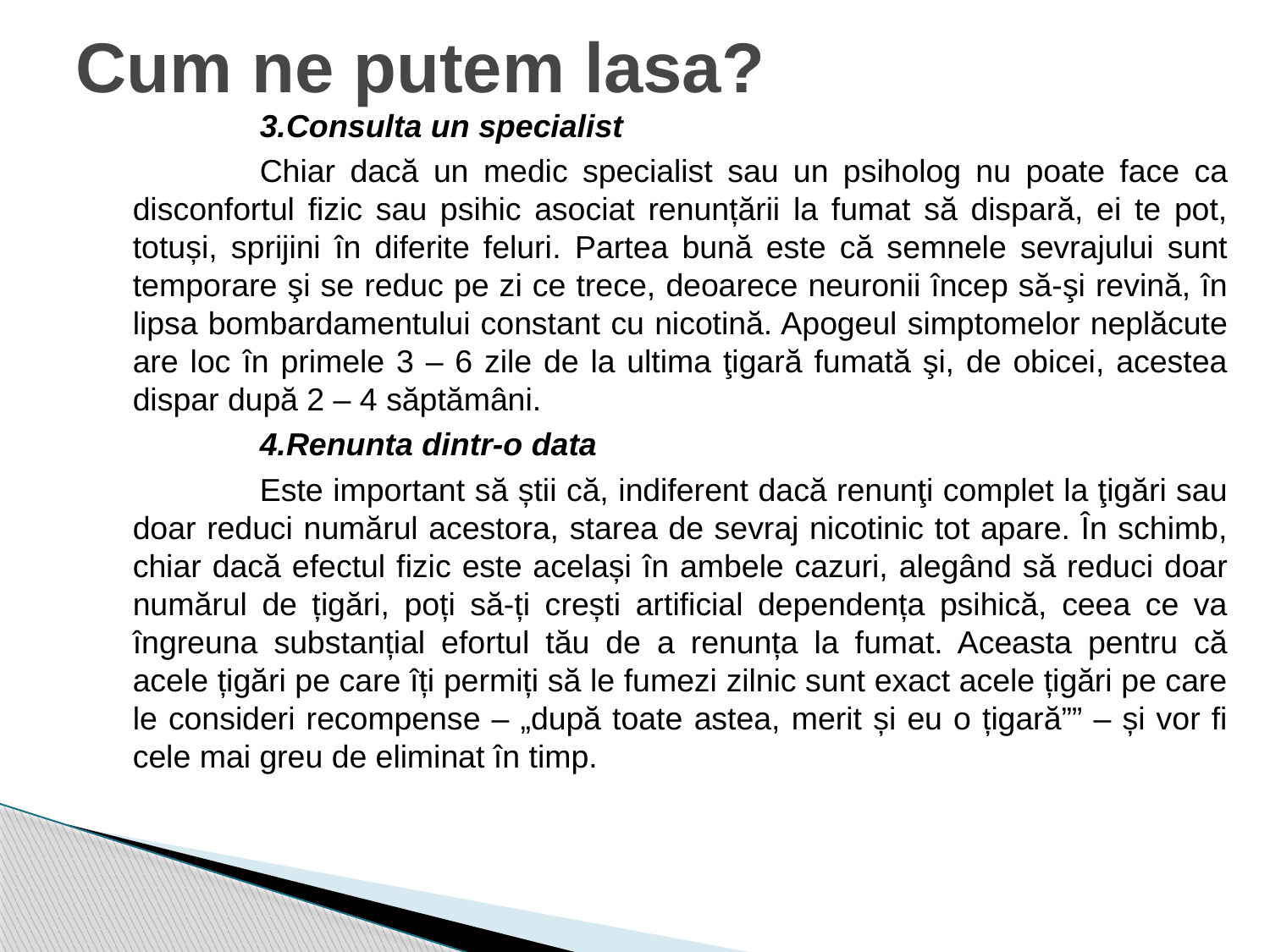

# Cum ne putem lasa?
		3.Consulta un specialist
		Chiar dacă un medic specialist sau un psiholog nu poate face ca disconfortul fizic sau psihic asociat renunțării la fumat să dispară, ei te pot, totuși, sprijini în diferite feluri. Partea bună este că semnele sevrajului sunt temporare şi se reduc pe zi ce trece, deoarece neuronii încep să-şi revină, în lipsa bombardamentului constant cu nicotină. Apogeul simptomelor neplăcute are loc în primele 3 – 6 zile de la ultima ţigară fumată şi, de obicei, acestea dispar după 2 – 4 săptămâni.
		4.Renunta dintr-o data
		Este important să știi că, indiferent dacă renunţi complet la ţigări sau doar reduci numărul acestora, starea de sevraj nicotinic tot apare. În schimb, chiar dacă efectul fizic este același în ambele cazuri, alegând să reduci doar numărul de țigări, poți să-ți crești artificial dependența psihică, ceea ce va îngreuna substanțial efortul tău de a renunța la fumat. Aceasta pentru că acele țigări pe care îți permiți să le fumezi zilnic sunt exact acele țigări pe care le consideri recompense – „după toate astea, merit și eu o țigară”” – și vor fi cele mai greu de eliminat în timp.